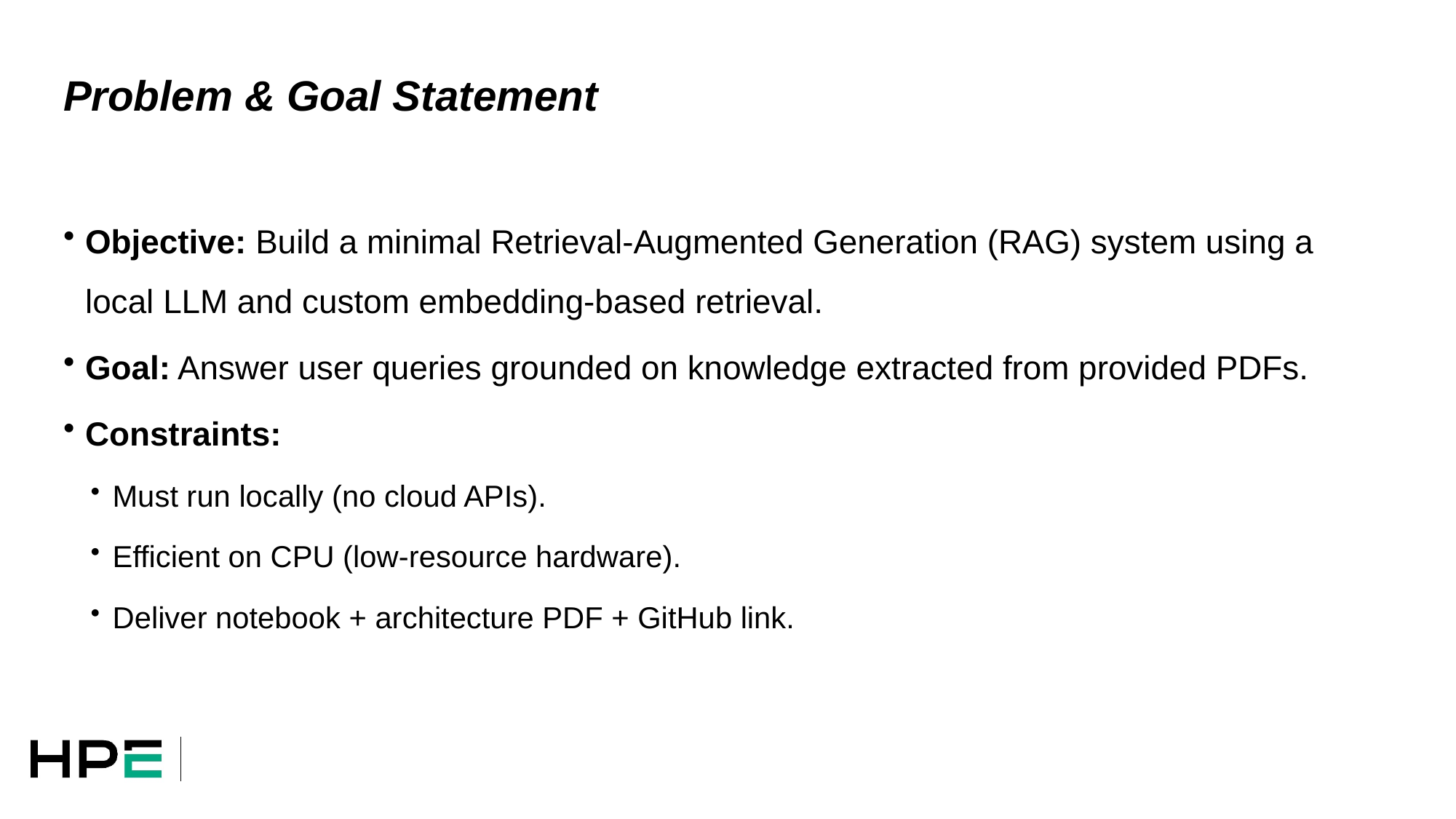

# Problem & Goal Statement
Objective: Build a minimal Retrieval-Augmented Generation (RAG) system using a local LLM and custom embedding-based retrieval.
Goal: Answer user queries grounded on knowledge extracted from provided PDFs.
Constraints:
Must run locally (no cloud APIs).
Efficient on CPU (low-resource hardware).
Deliver notebook + architecture PDF + GitHub link.